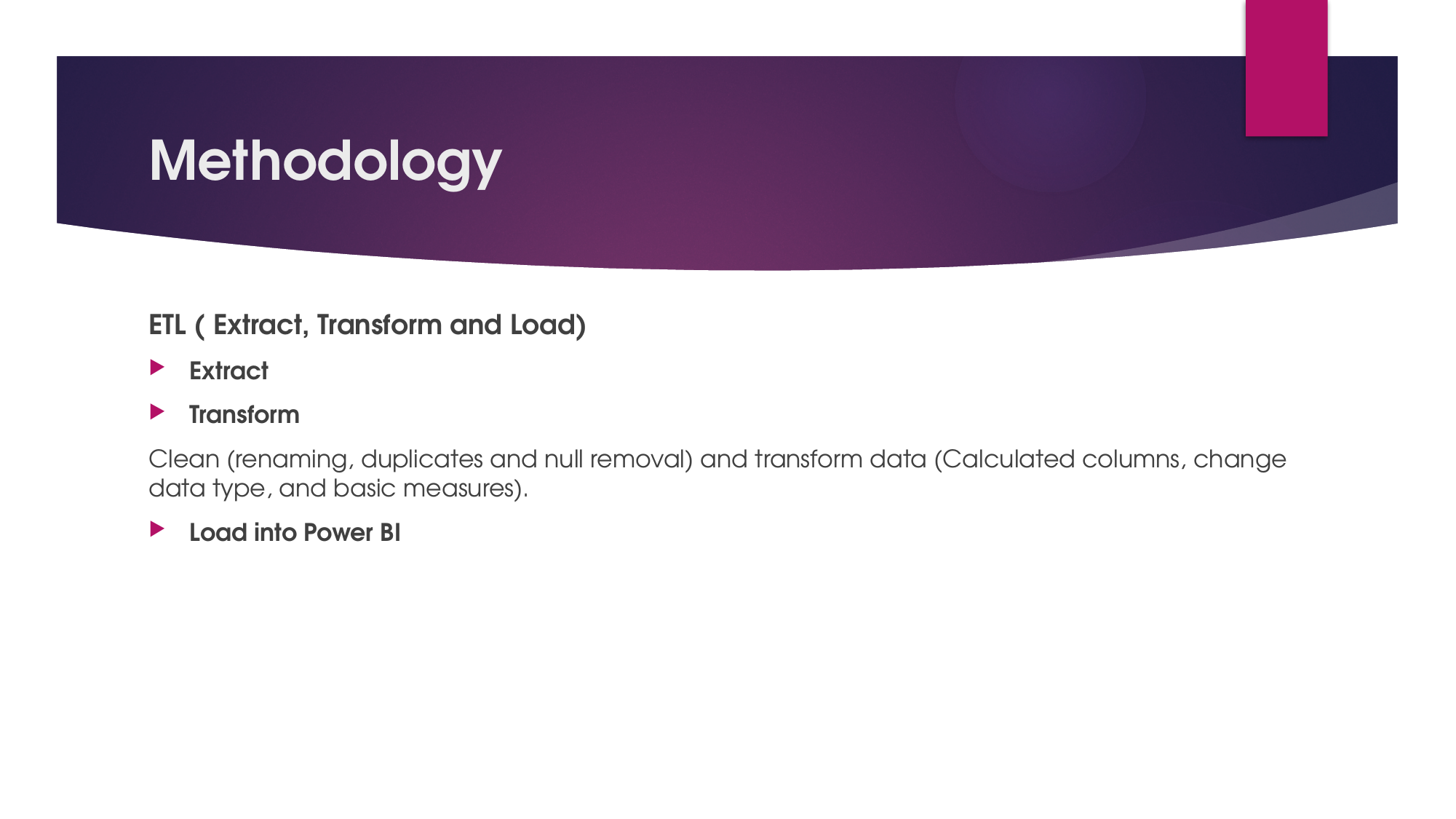

# Methodology
ETL ( Extract, Transform and Load)
Extract
Transform
Clean (renaming, duplicates and null removal) and transform data (Calculated columns, change data type, and basic measures).
Load into Power BI